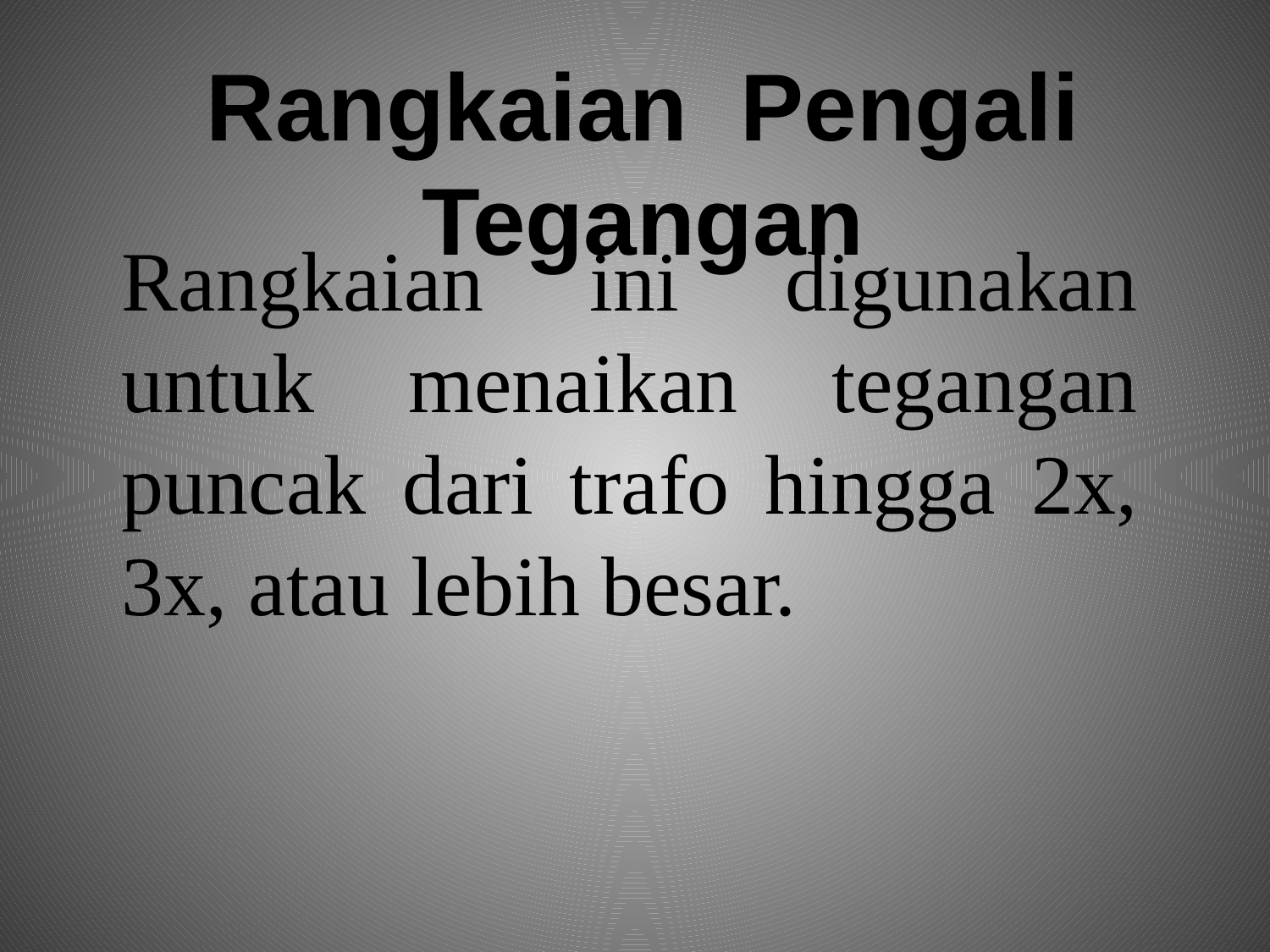

Rangkaian  Pengali Tegangan
Rangkaian ini digunakan untuk menaikan tegangan puncak dari trafo hingga 2x, 3x, atau lebih besar.